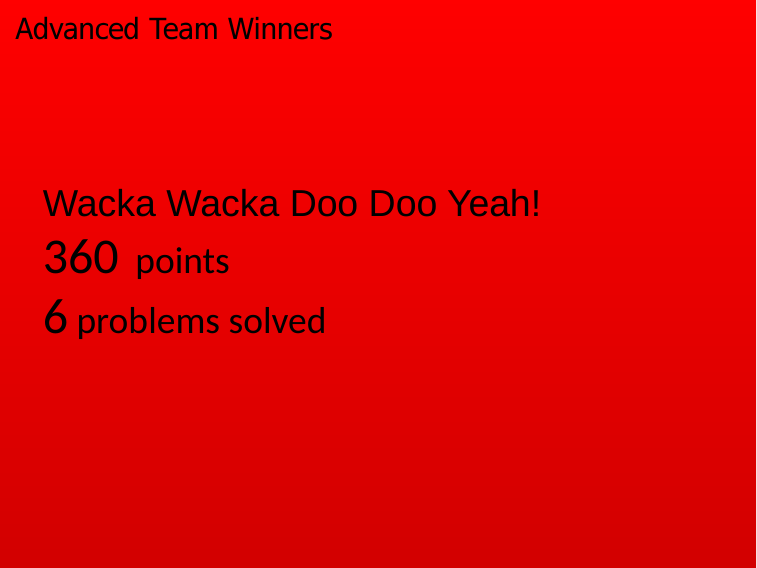

# Advanced Team Winners
Wacka Wacka Doo Doo Yeah!
360  points
6 problems solved